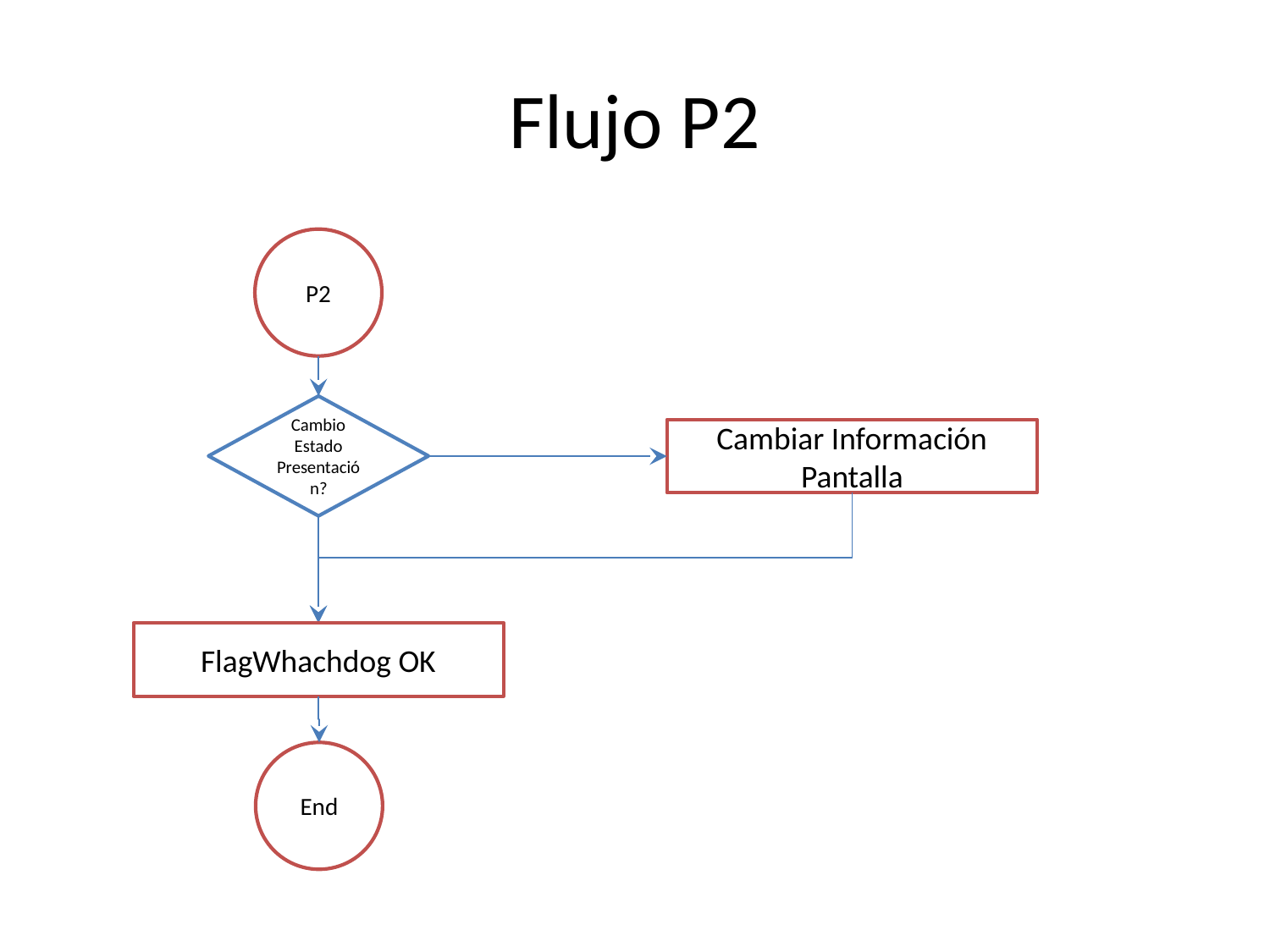

# Flujo P2
P2
Cambio Estado Presentación?
Cambiar Información Pantalla
FlagWhachdog OK
End